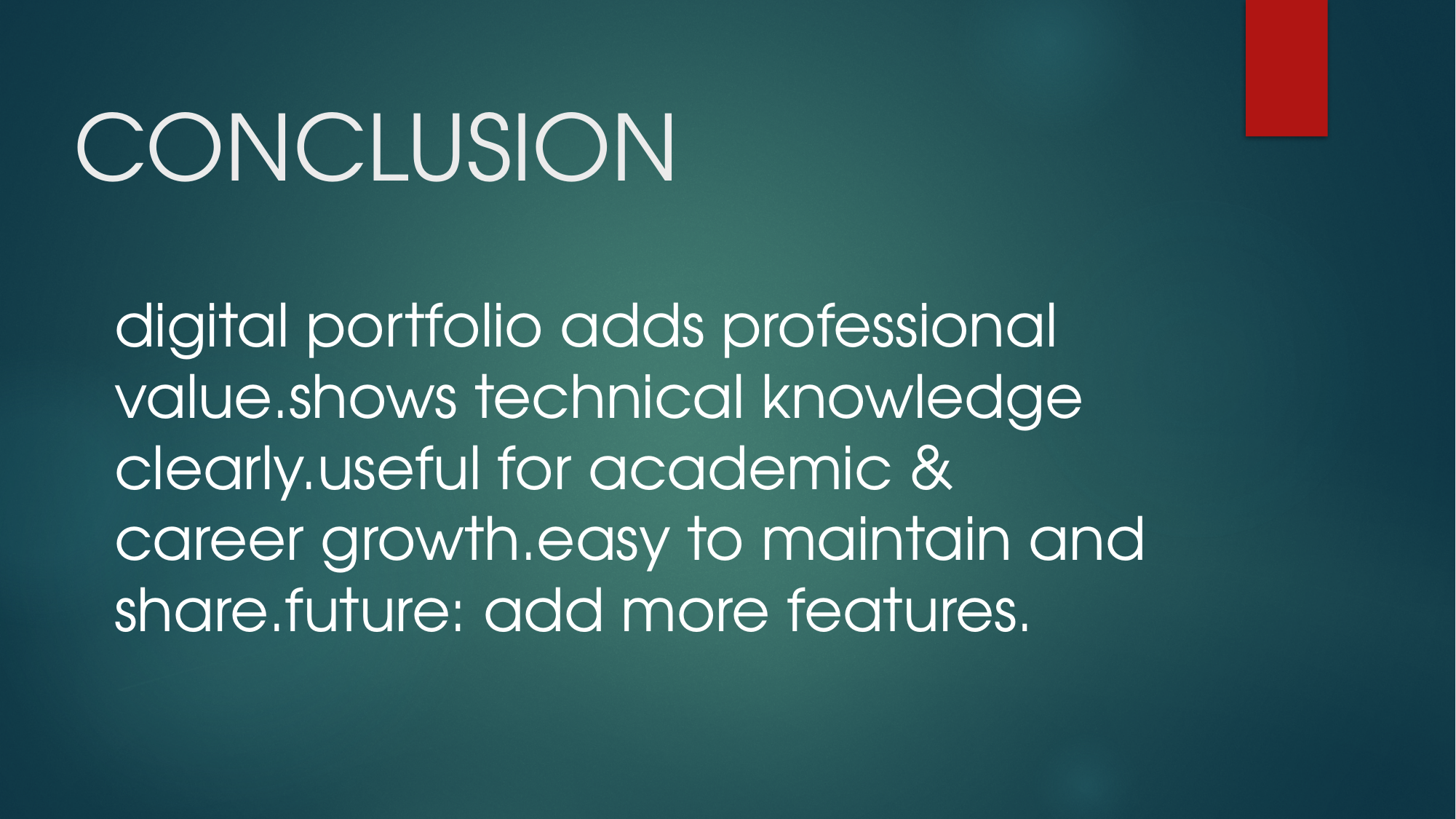

# CONCLUSION
digital portfolio adds professional value.shows technical knowledge clearly.useful for academic & career growth.easy to maintain and share.future: add more features.